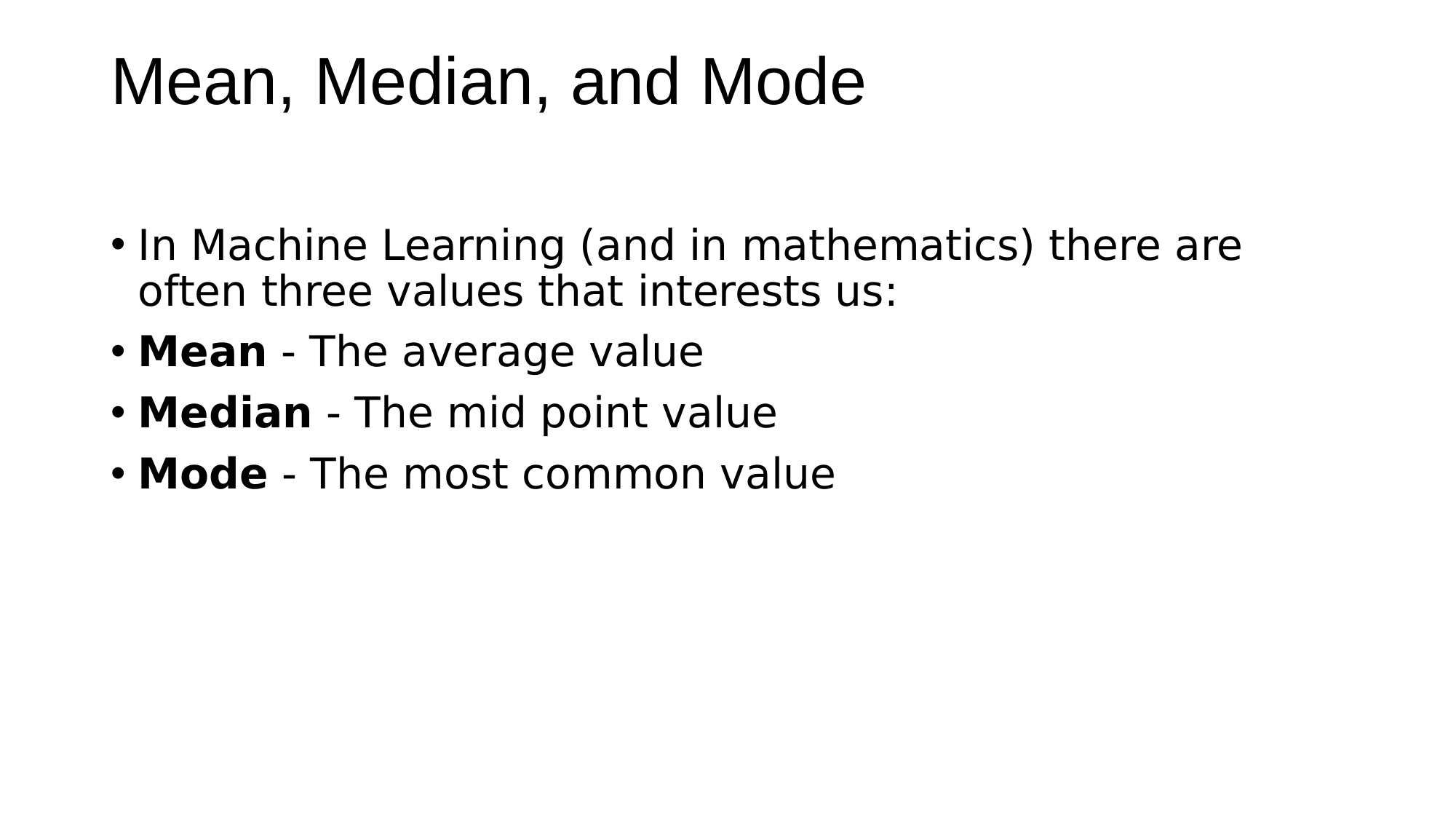

# Mean, Median, and Mode
In Machine Learning (and in mathematics) there are often three values that interests us:
Mean - The average value
Median - The mid point value
Mode - The most common value